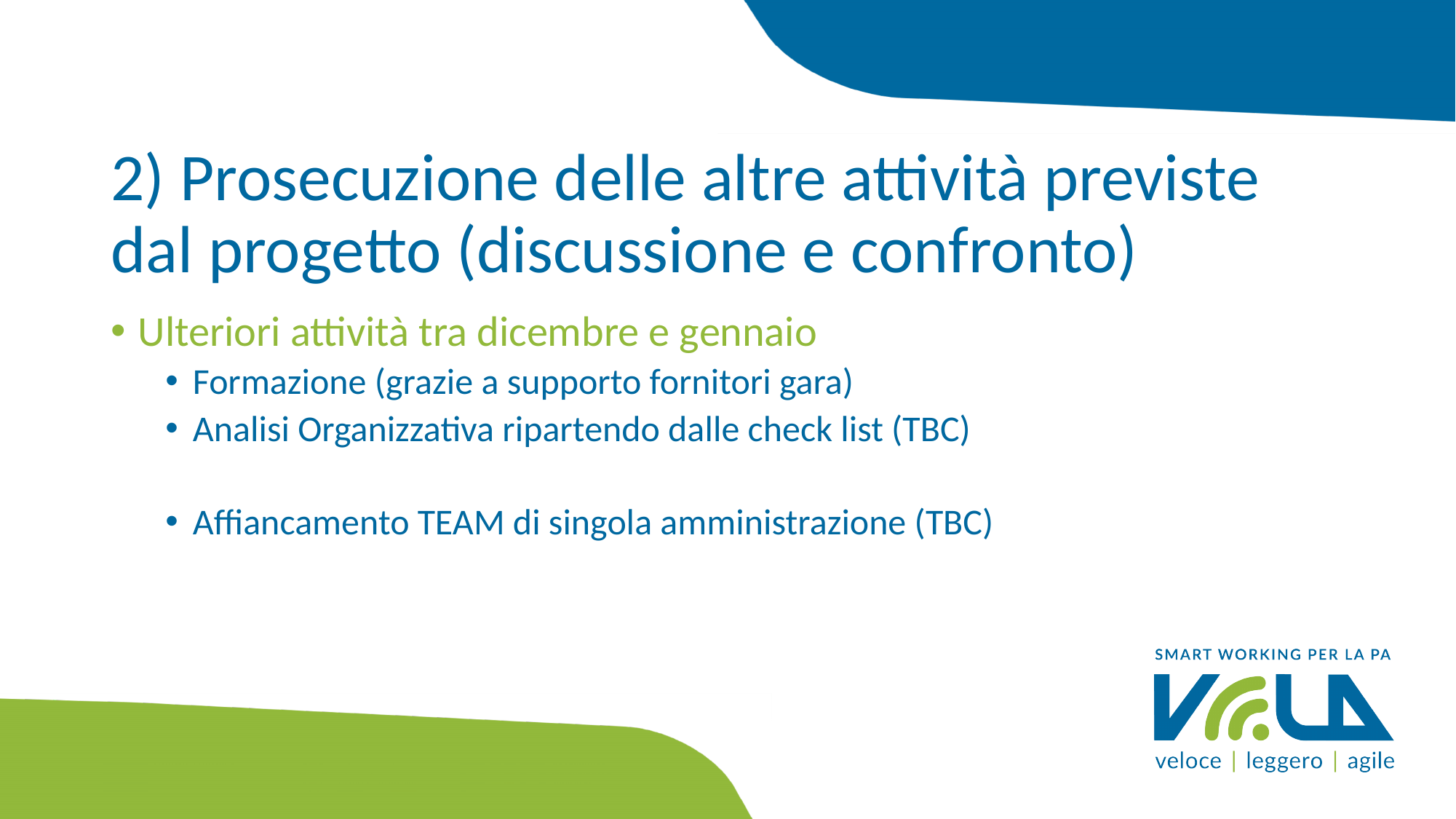

# 2) Prosecuzione delle altre attività previste dal progetto (discussione e confronto)
Ulteriori attività tra dicembre e gennaio
Formazione (grazie a supporto fornitori gara)
Analisi Organizzativa ripartendo dalle check list (TBC)

Affiancamento TEAM di singola amministrazione (TBC)